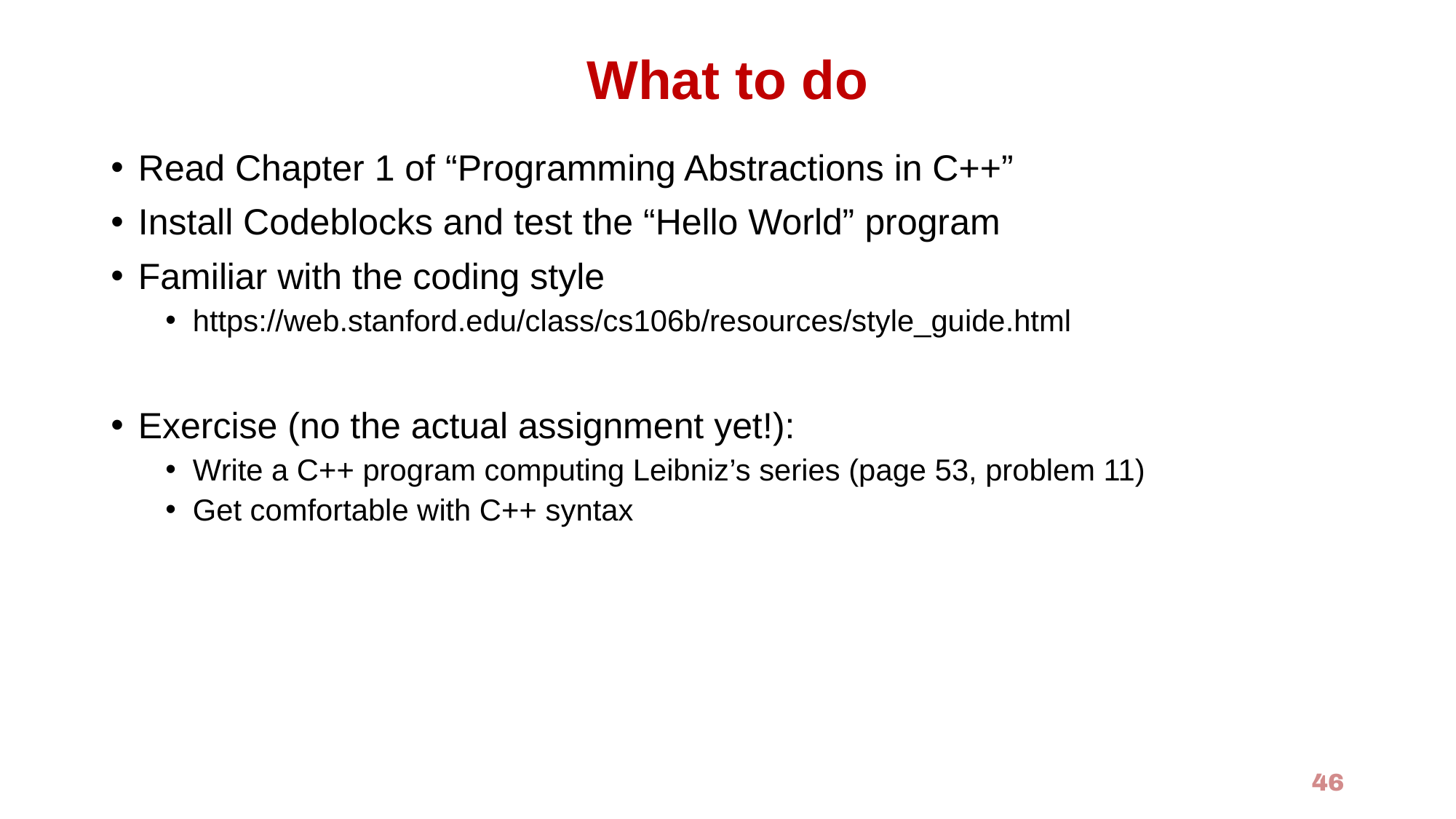

# What to do
Read Chapter 1 of “Programming Abstractions in C++”
Install Codeblocks and test the “Hello World” program
Familiar with the coding style
https://web.stanford.edu/class/cs106b/resources/style_guide.html

Exercise (no the actual assignment yet!):
Write a C++ program computing Leibniz’s series (page 53, problem 11)
Get comfortable with C++ syntax

46